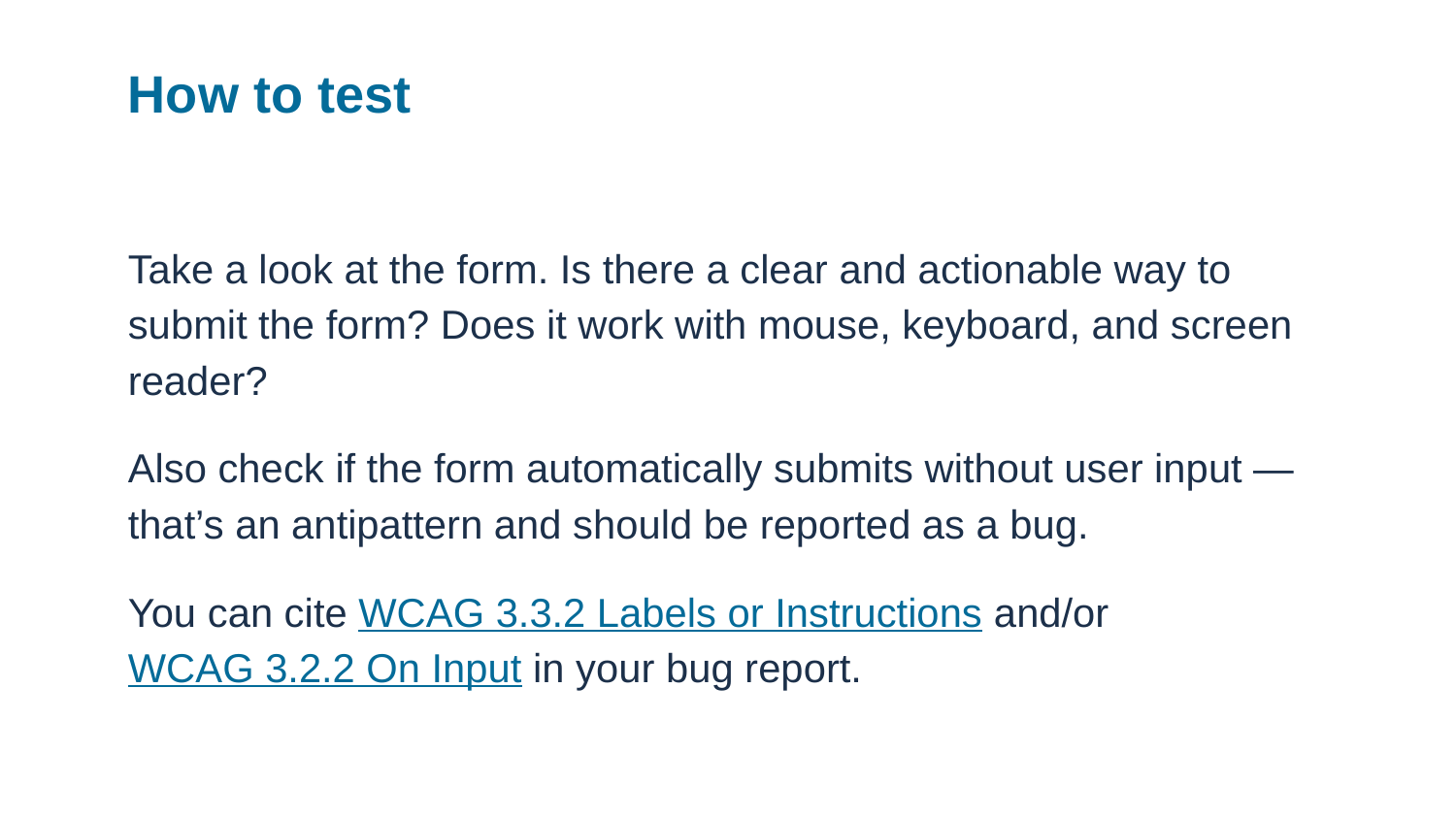

# How to test
Take a look at the form. Is there a clear and actionable way to submit the form? Does it work with mouse, keyboard, and screen reader?
Also check if the form automatically submits without user input — that’s an antipattern and should be reported as a bug.
You can cite WCAG 3.3.2 Labels or Instructions and/or WCAG 3.2.2 On Input in your bug report.